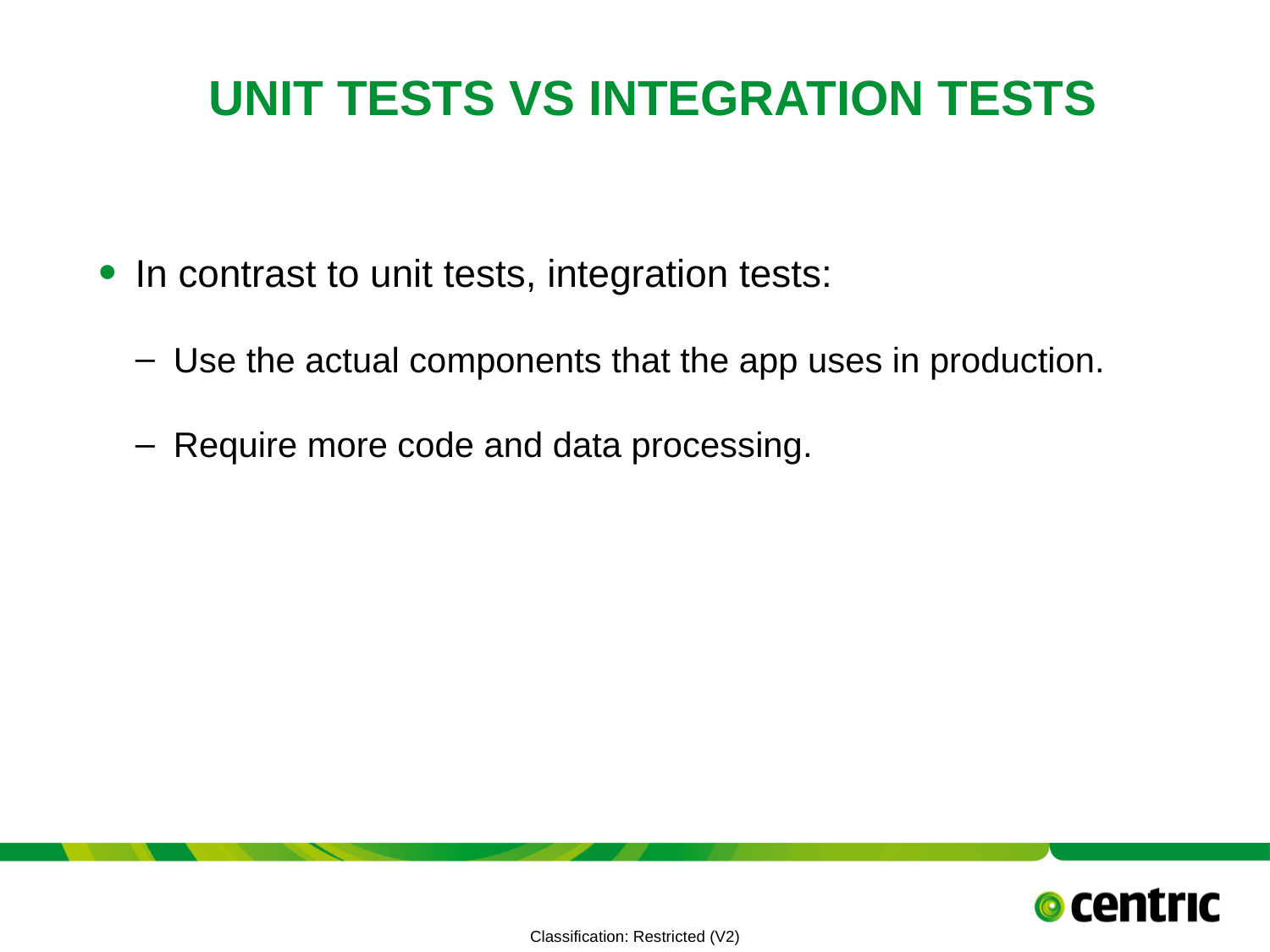

# Unit Tests vs Integration Tests
In contrast to unit tests, integration tests:
Use the actual components that the app uses in production.
Require more code and data processing.
TITLE PRESENTATION
July 19, 2021